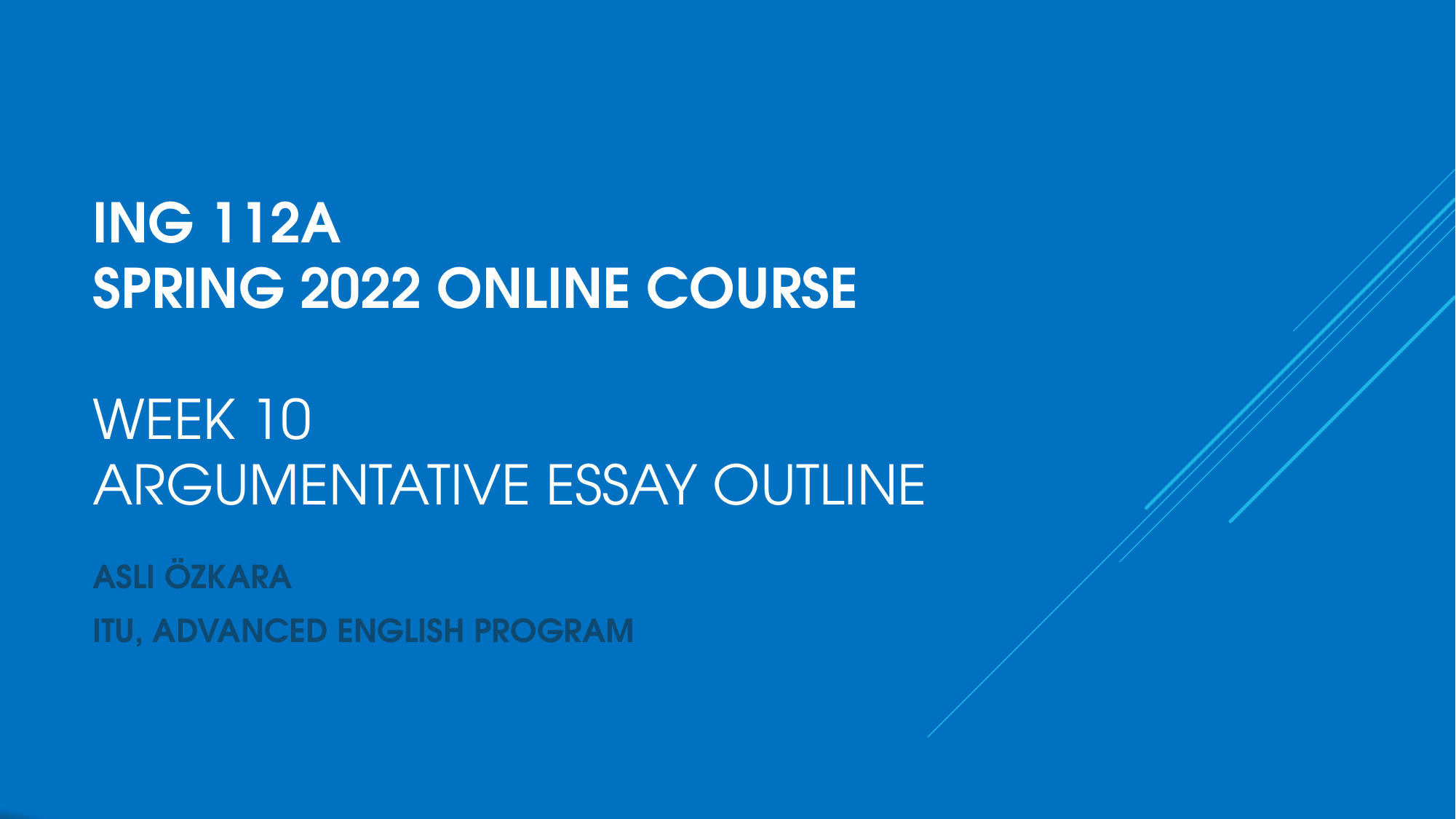

# ING 112A sprıng 2022 ONLINE COURSE Week 10 argumentative Essay outlıne
ASLI ÖZKARA
ITU, ADVANCED ENGLISH PROGRAM